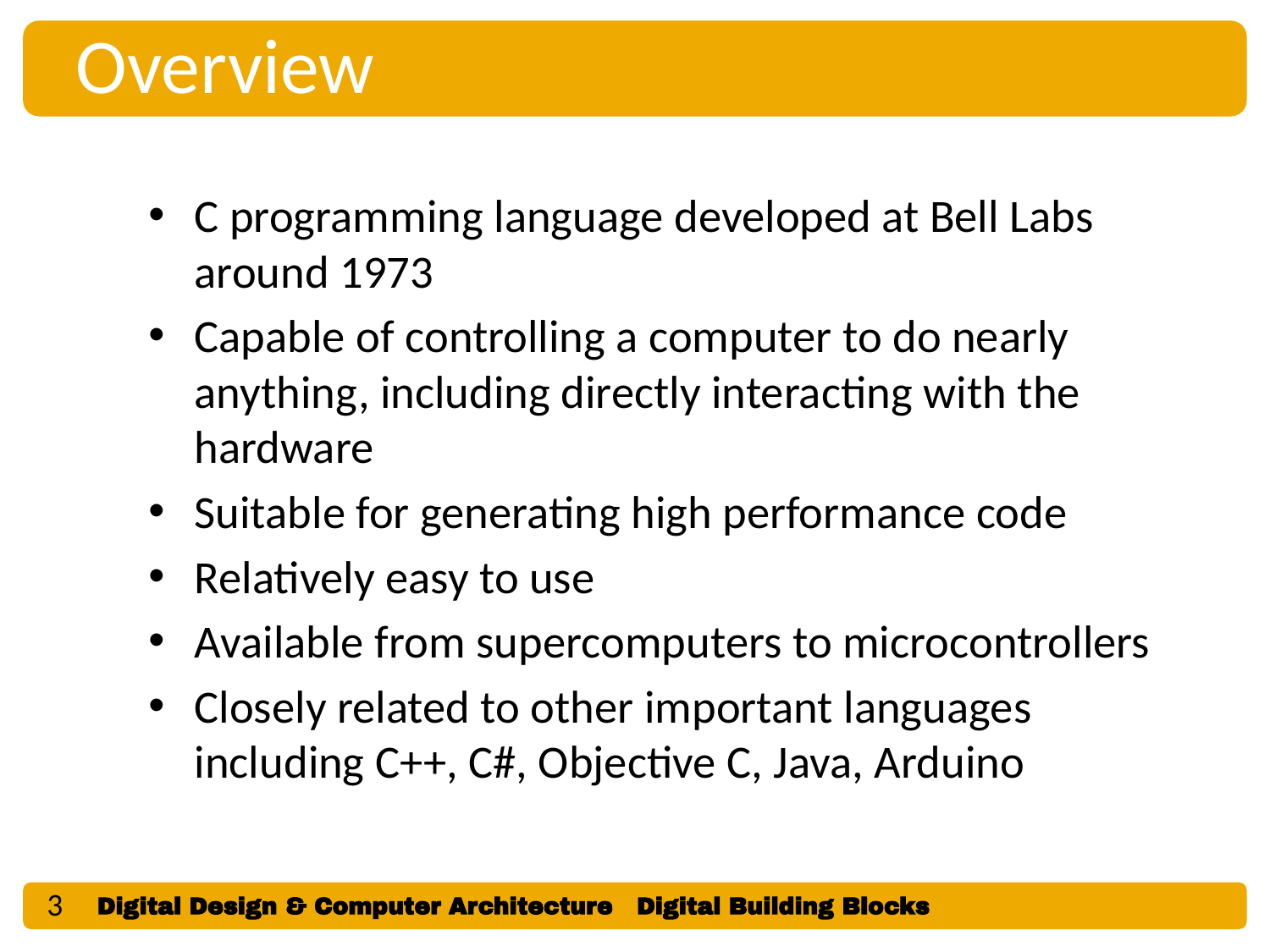

Overview
C programming language developed at Bell Labs around 1973
Capable of controlling a computer to do nearly anything, including directly interacting with the hardware
Suitable for generating high performance code
Relatively easy to use
Available from supercomputers to microcontrollers
Closely related to other important languages including C++, C#, Objective C, Java, Arduino

3